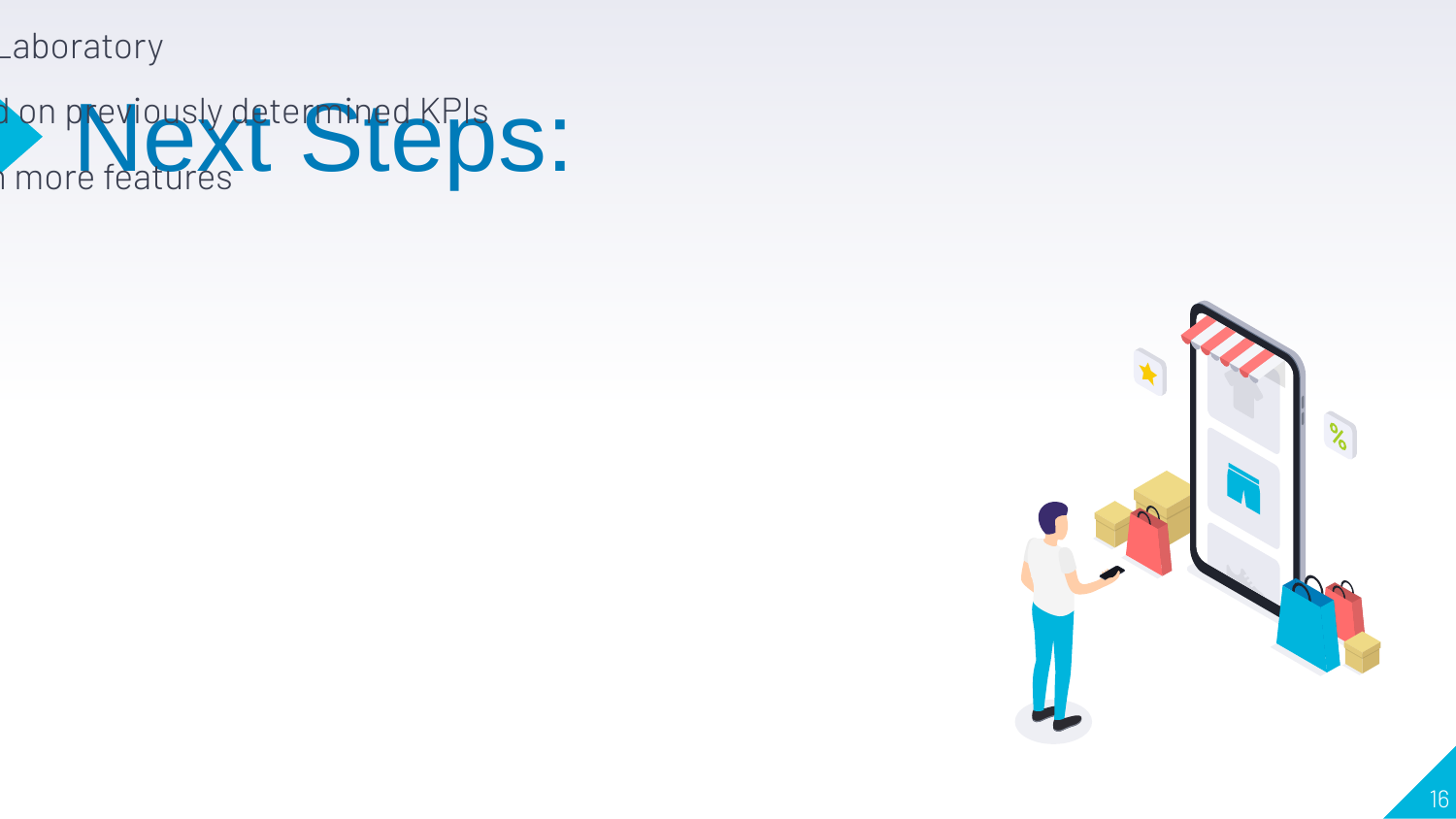

Trip to Army Applications Laboratory
Evaluate companies based on previously determined KPIs
Dashboard integrated with more features
# Next Steps:

16